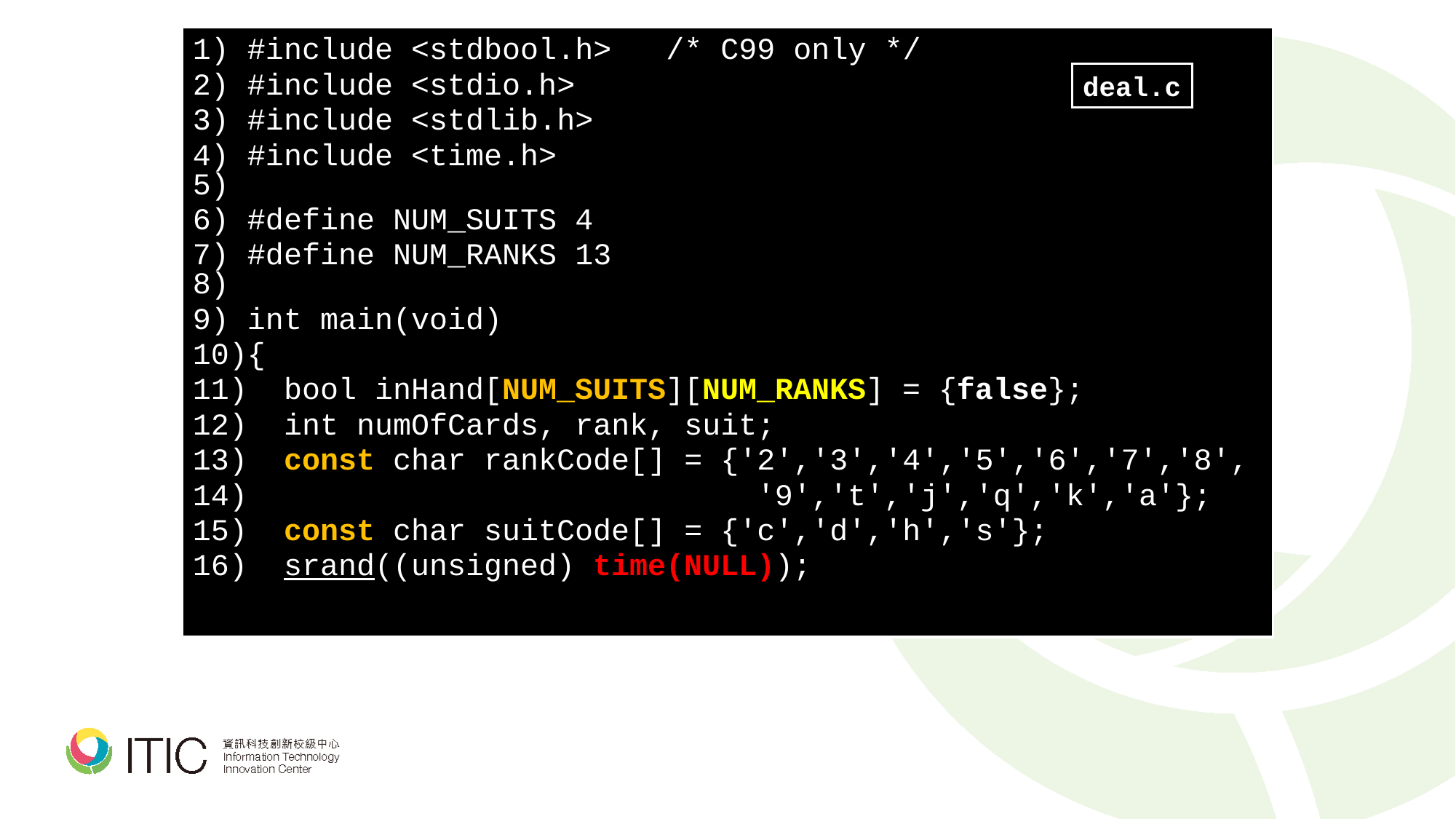

#include <stdbool.h>   /* C99 only */
#include <stdio.h>
#include <stdlib.h>
#include <time.h>

#define NUM_SUITS 4
#define NUM_RANKS 13

int main(void)
{
  bool inHand[NUM_SUITS][NUM_RANKS] = {false};
  int numOfCards, rank, suit;
  const char rankCode[] = {'2','3','4','5','6','7','8',
                            '9','t','j','q','k','a'};
  const char suitCode[] = {'c','d','h','s'};
  srand((unsigned) time(NULL));

deal.c